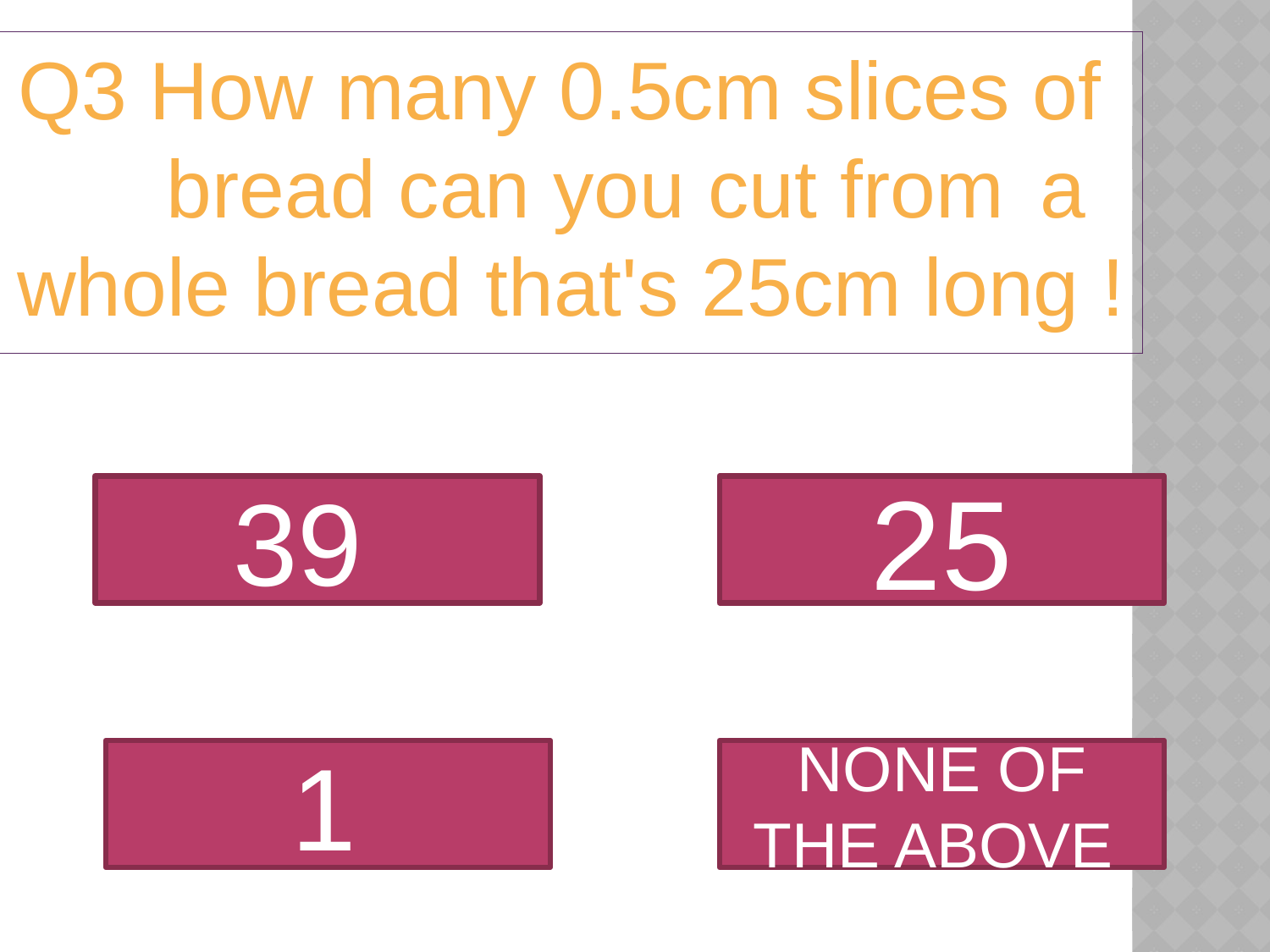

Q3 How many 0.5cm slices of 	bread can you cut from 	a whole bread that's 25cm long !
39
25
1
NONE OF THE ABOVE